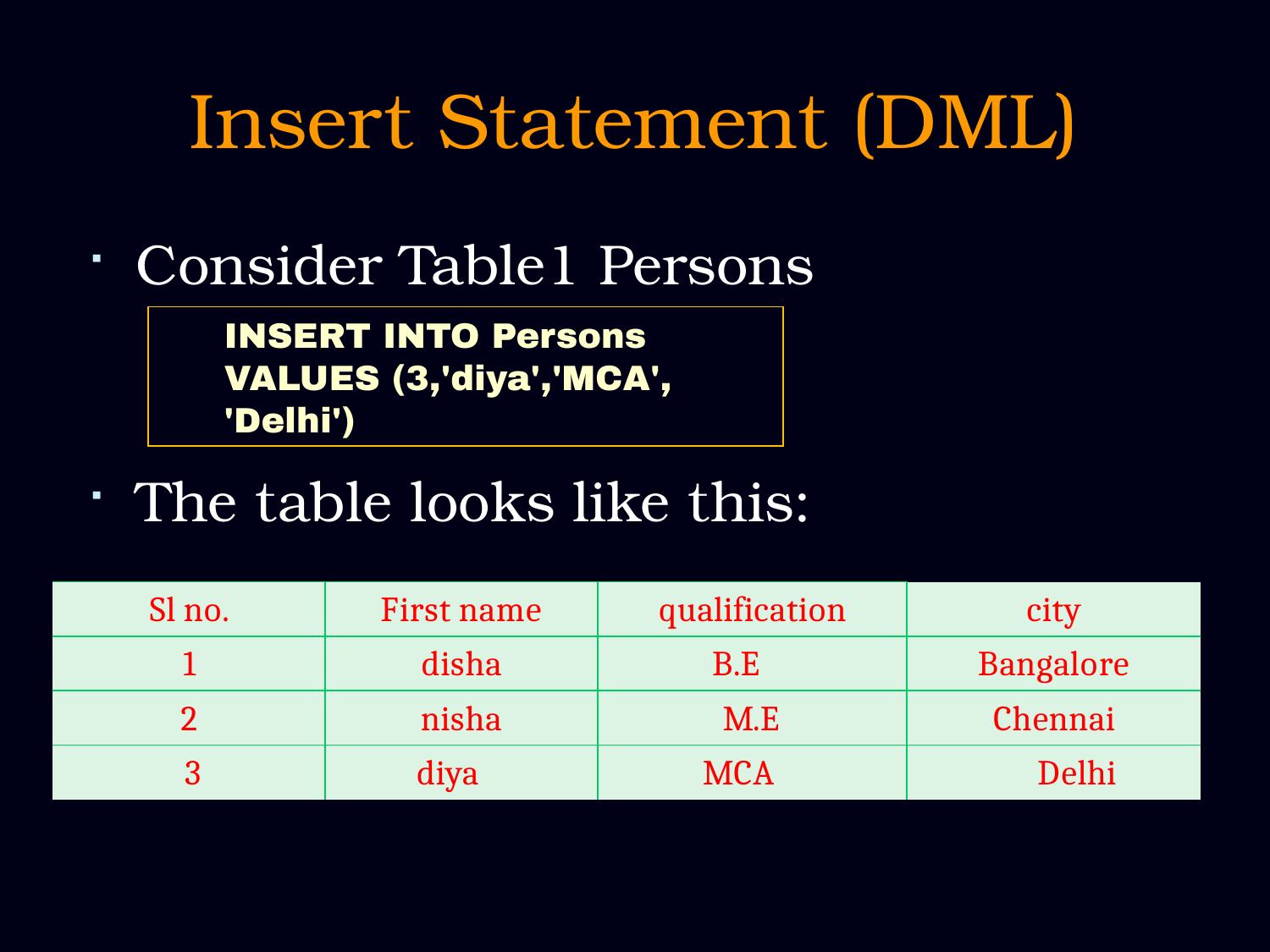

# Insert Statement (DML)
Consider Table1 Persons

The table looks like this:

INSERT INTO Persons
VALUES (3,'diya','MCA', 'Delhi')
| Sl no. | First name | qualification | city |
| --- | --- | --- | --- |
| 1 | disha | B.E | Bangalore |
| 2 | nisha | M.E | Chennai |
| 3 | diya | MCA | Delhi |